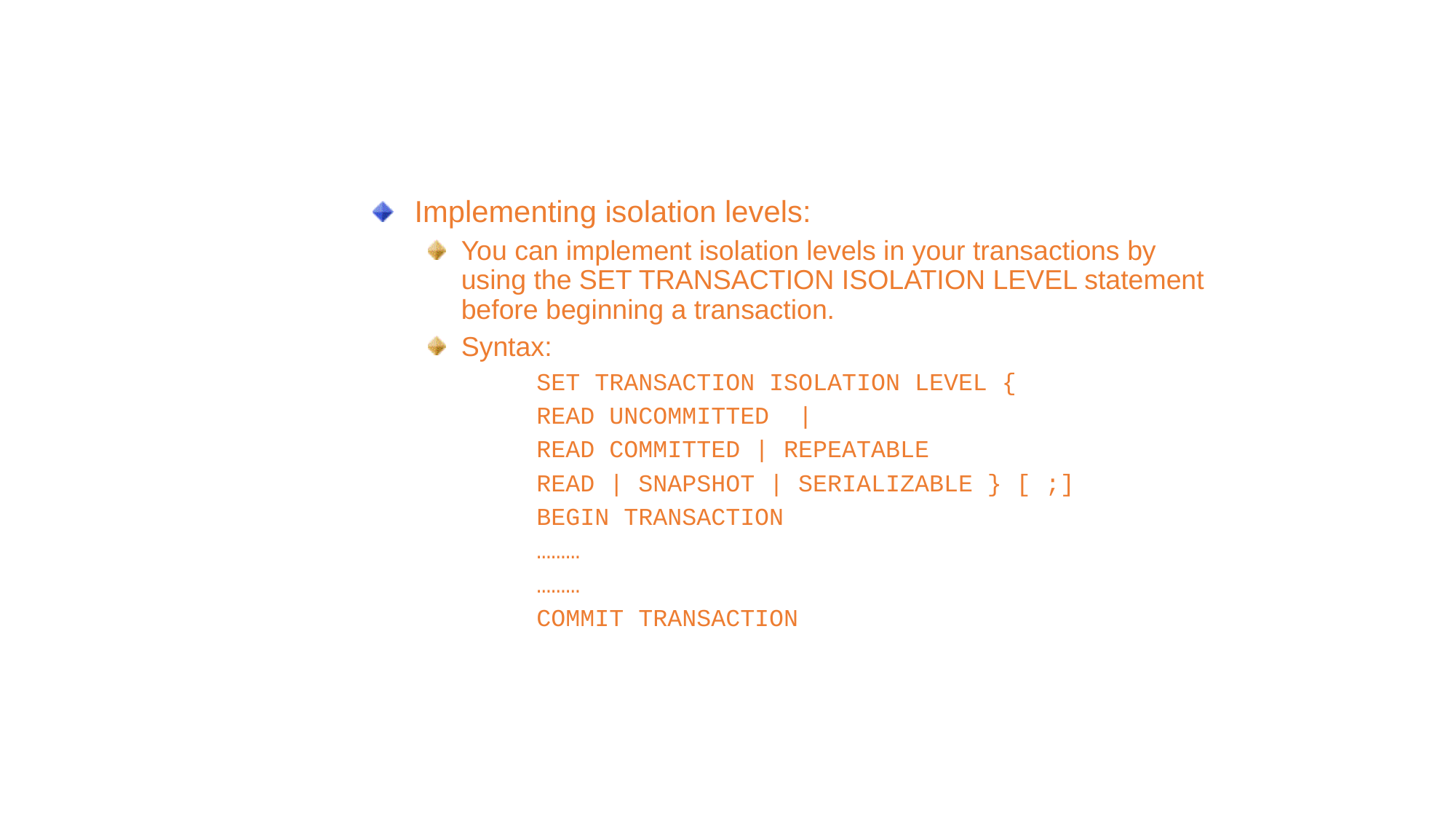

Implementing Transactional Integrity (Contd.)
Implementing isolation levels:
You can implement isolation levels in your transactions by using the SET TRANSACTION ISOLATION LEVEL statement before beginning a transaction.
Syntax:
SET TRANSACTION ISOLATION LEVEL {
READ UNCOMMITTED  |
READ COMMITTED | REPEATABLE
READ | SNAPSHOT | SERIALIZABLE } [ ;]
BEGIN TRANSACTION
………
………
COMMIT TRANSACTION